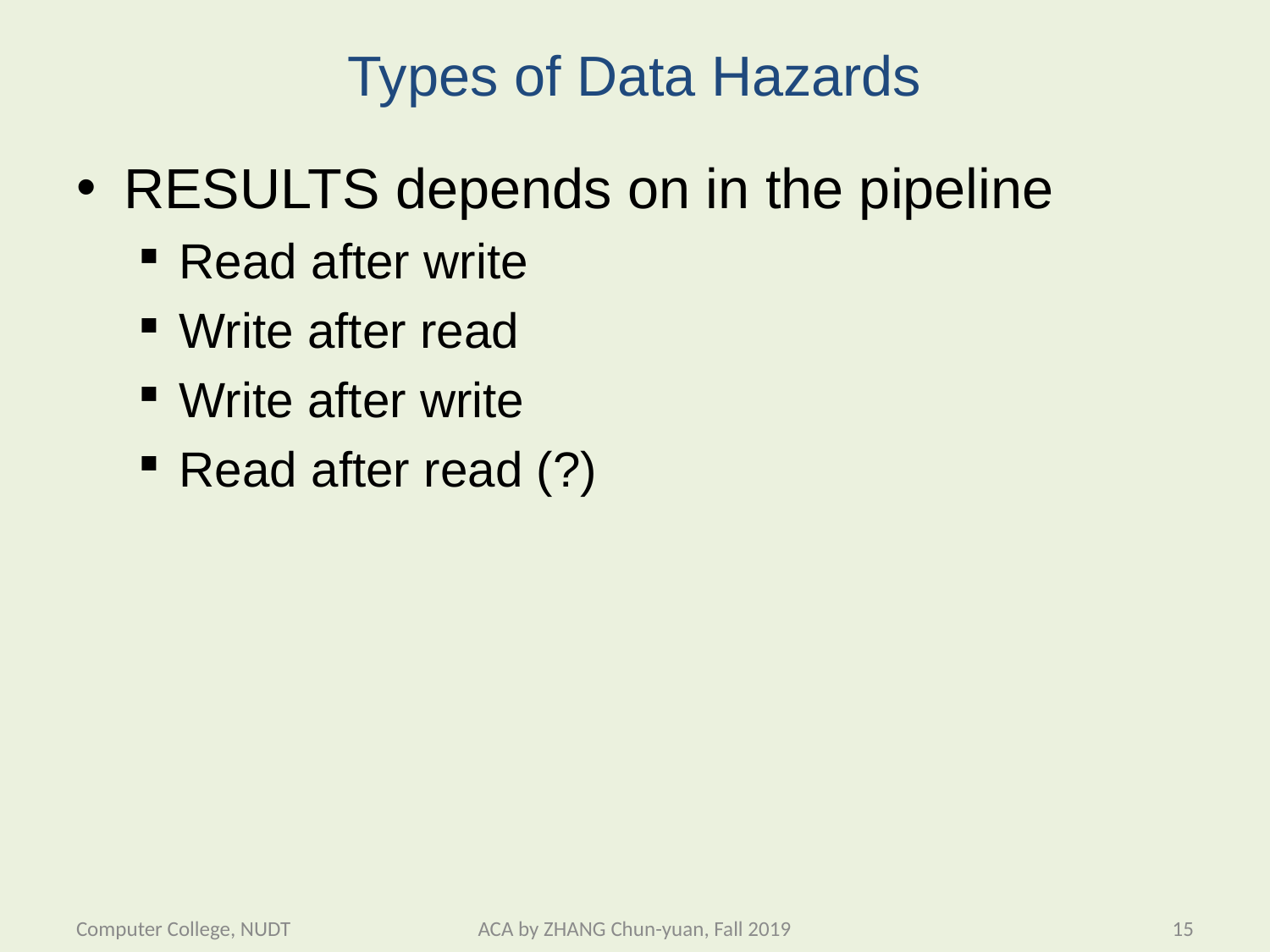

# Types of Data Hazards
RESULTS depends on in the pipeline
Read after write
Write after read
Write after write
Read after read (?)
Computer College, NUDT
ACA by ZHANG Chun-yuan, Fall 2019
15